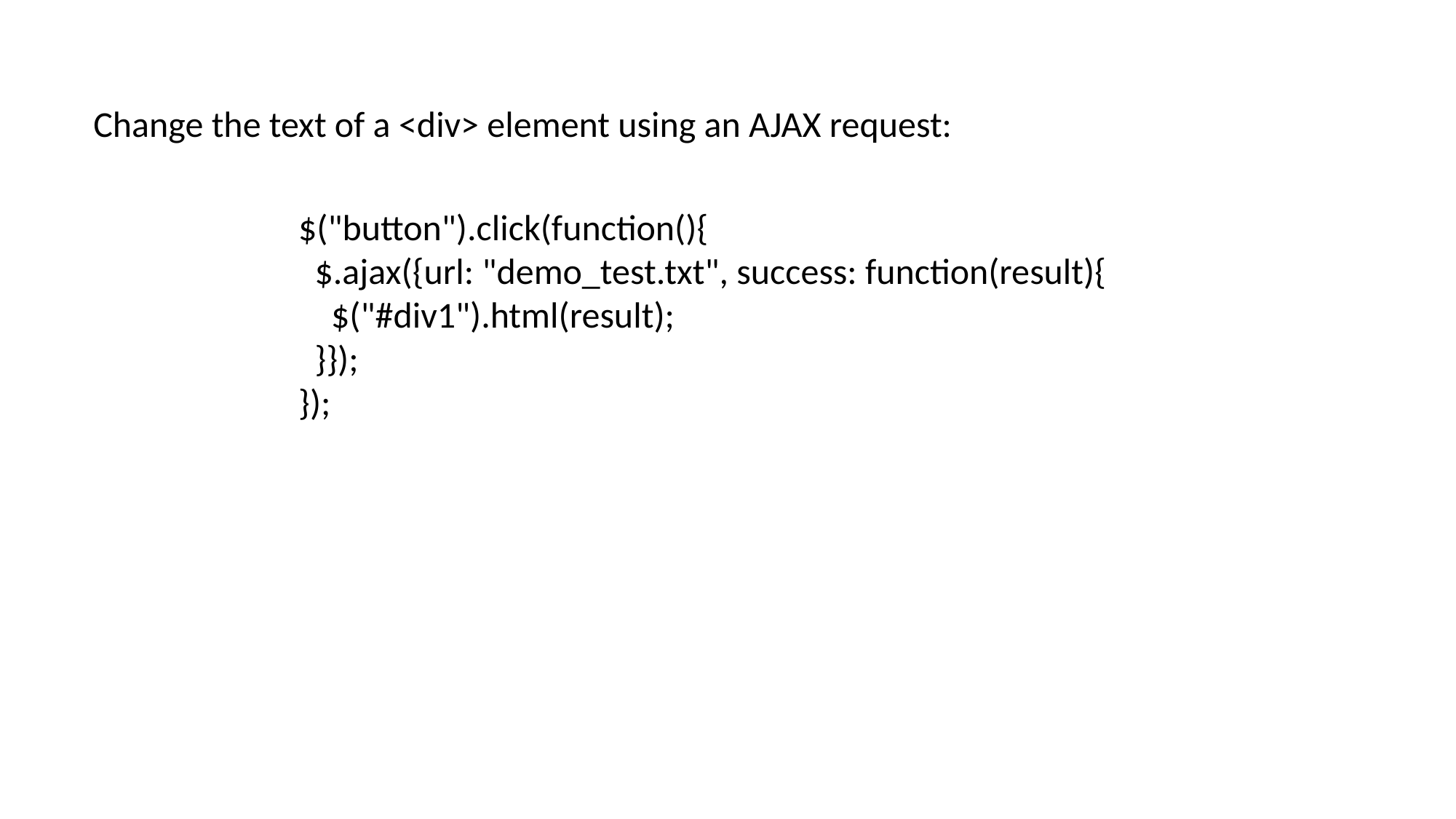

Change the text of a <div> element using an AJAX request:
$("button").click(function(){
  $.ajax({url: "demo_test.txt", success: function(result){
    $("#div1").html(result);
  }});
});